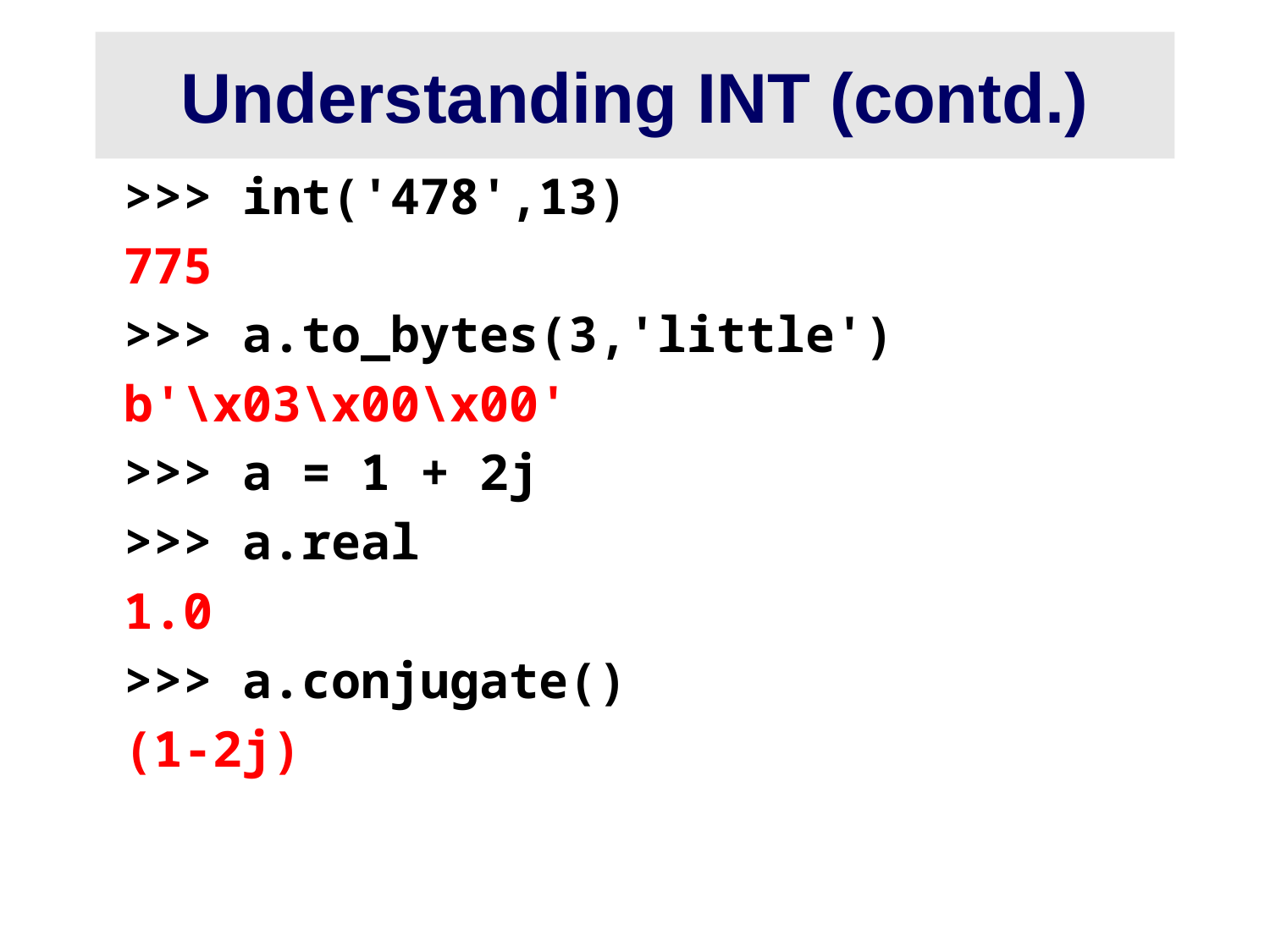

# Understanding INT (contd.)
>>> int('478',13)
775
>>> a.to_bytes(3,'little')
b'\x03\x00\x00'
>>> a = 1 + 2j
>>> a.real
1.0
>>> a.conjugate()
(1-2j)